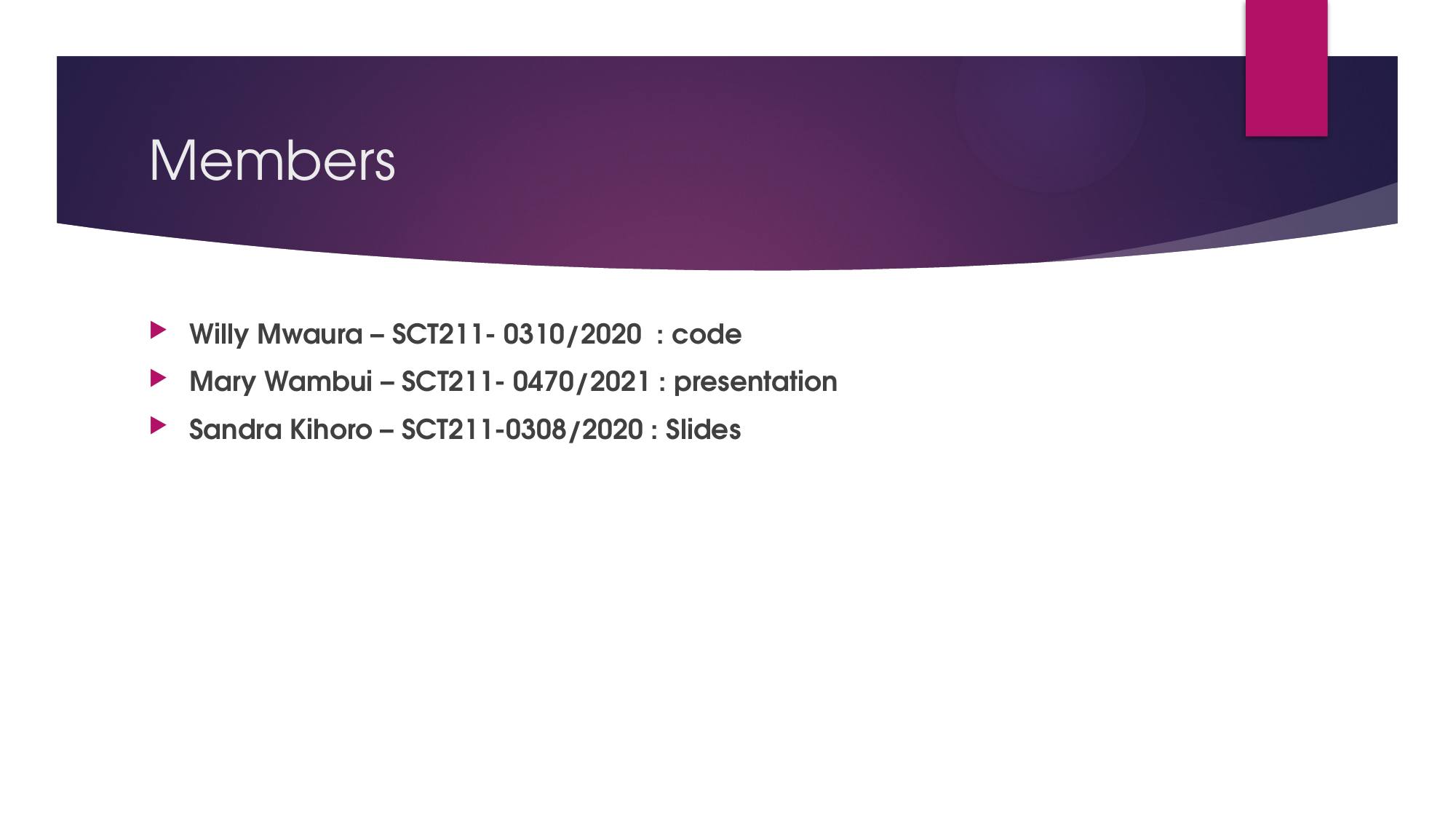

# Members
Willy Mwaura – SCT211- 0310/2020  : code
Mary Wambui – SCT211- 0470/2021 : presentation
Sandra Kihoro – SCT211-0308/2020 : Slides